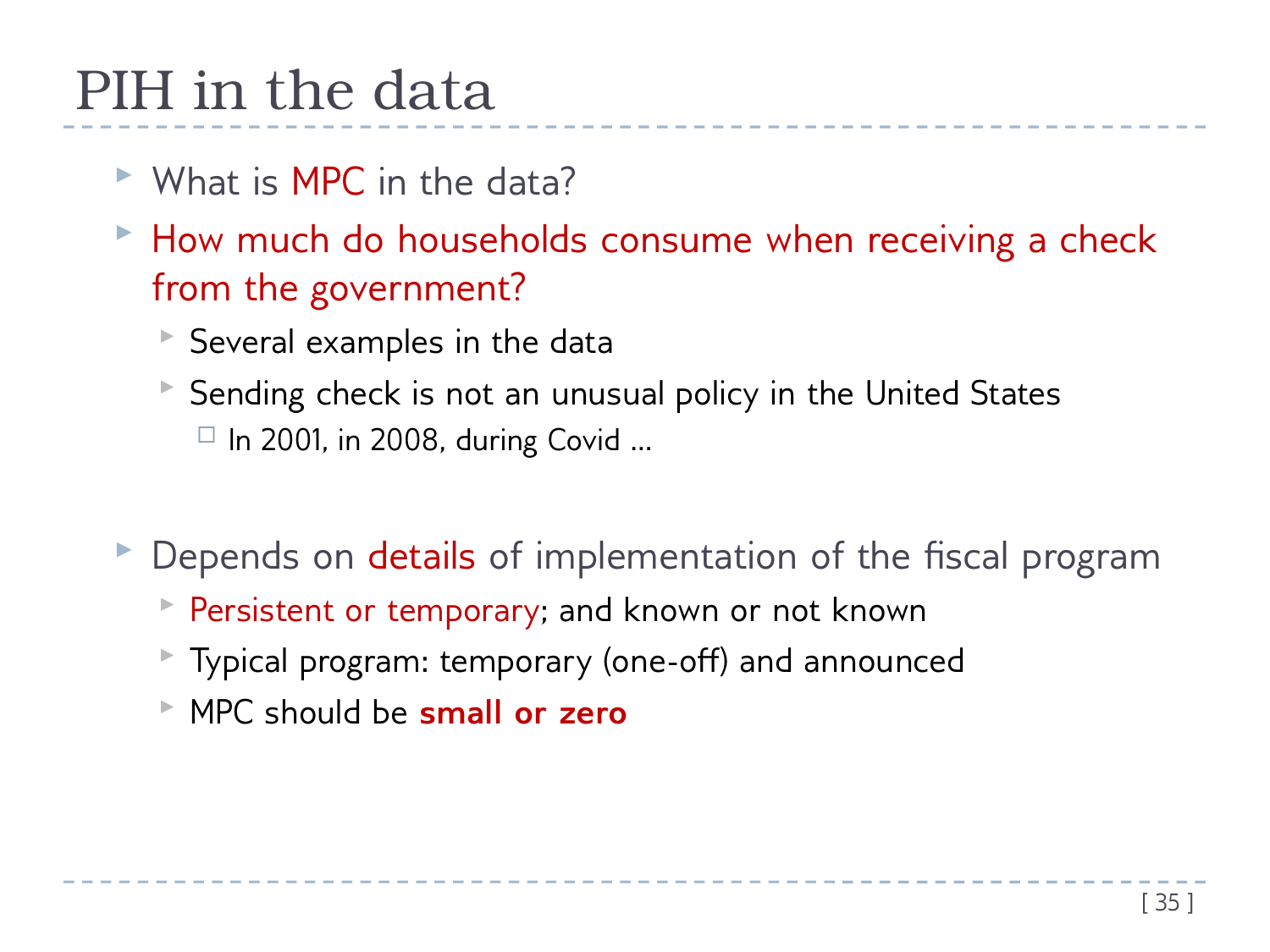

# PIH in the data
What is MPC in the data?
How much do households consume when receiving a check from the government?
Several examples in the data
Sending check is not an unusual policy in the United States
In 2001, in 2008, during Covid …

Depends on details of implementation of the fiscal program
Persistent or temporary; and known or not known
Typical program: temporary (one-off) and announced
MPC should be small or zero
[ 35 ]